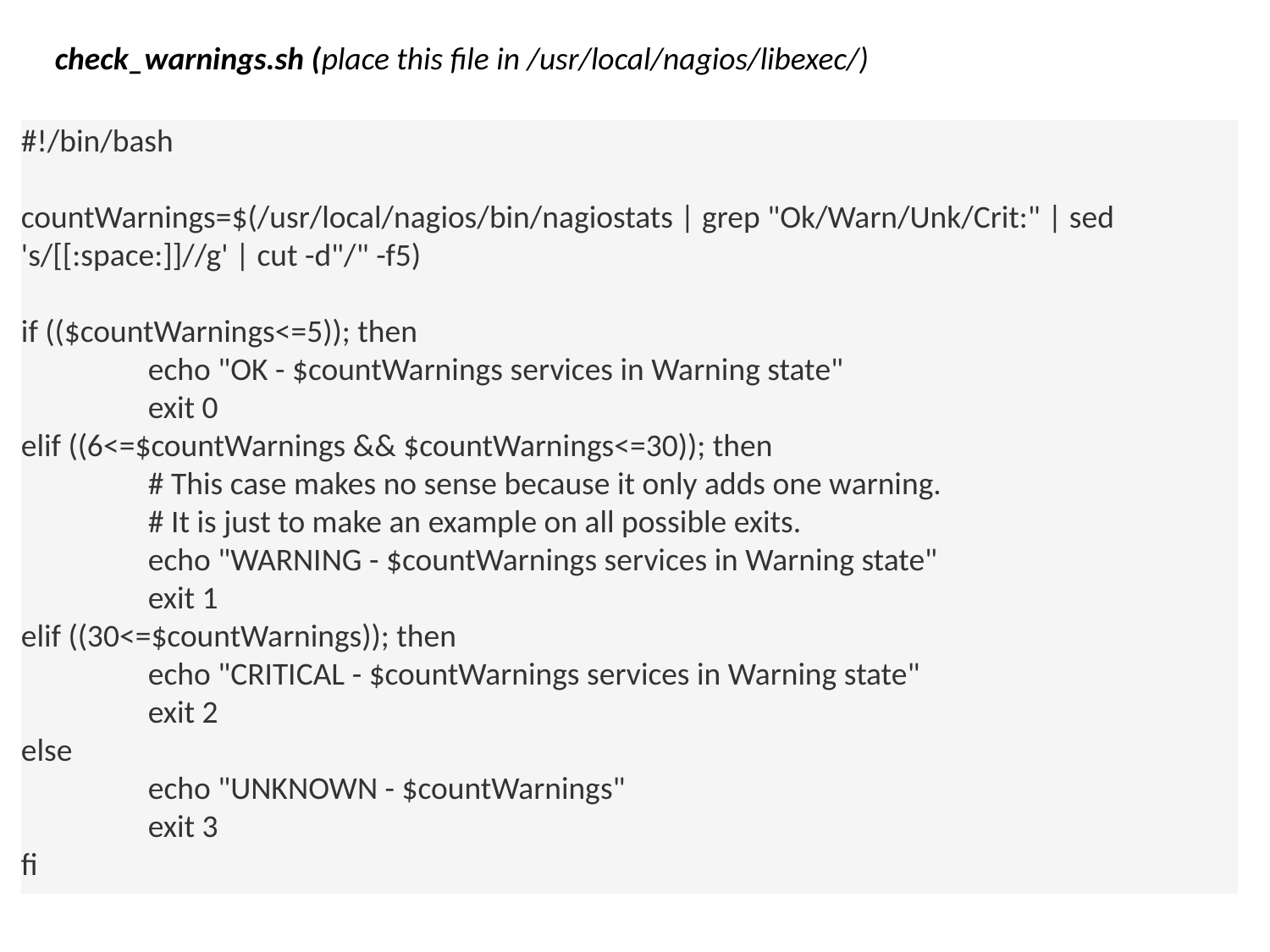

check_warnings.sh (place this file in /usr/local/nagios/libexec/)
#!/bin/bash

countWarnings=$(/usr/local/nagios/bin/nagiostats | grep "Ok/Warn/Unk/Crit:" | sed 's/[[:space:]]//g' | cut -d"/" -f5)

if (($countWarnings<=5)); then
	echo "OK - $countWarnings services in Warning state"
	exit 0
elif ((6<=$countWarnings && $countWarnings<=30)); then
	# This case makes no sense because it only adds one warning.
	# It is just to make an example on all possible exits.
	echo "WARNING - $countWarnings services in Warning state"
	exit 1
elif ((30<=$countWarnings)); then
	echo "CRITICAL - $countWarnings services in Warning state"
	exit 2
else
	echo "UNKNOWN - $countWarnings"
	exit 3
fi